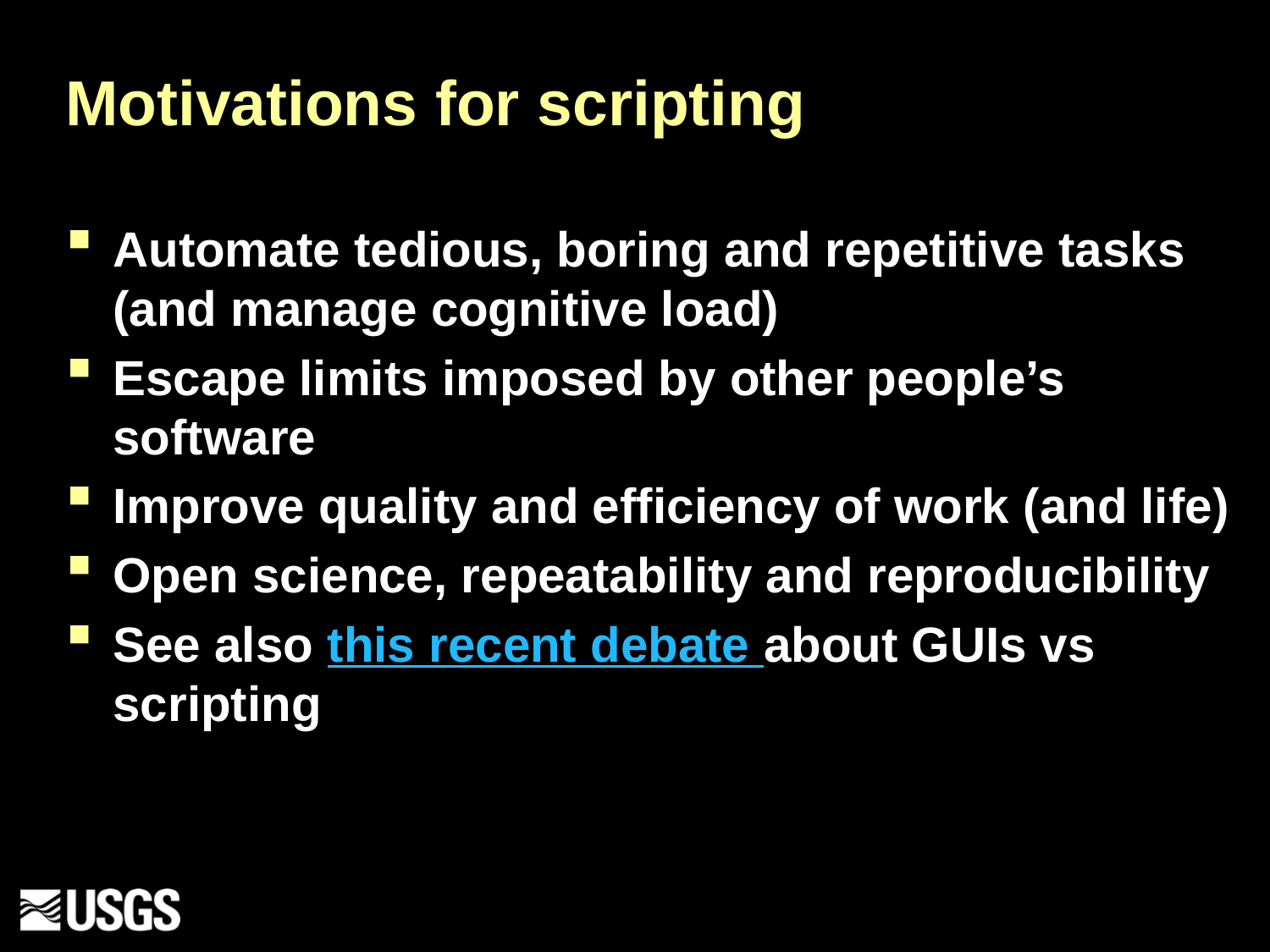

# Motivations for scripting
Automate tedious, boring and repetitive tasks (and manage cognitive load)
Escape limits imposed by other people’s software
Improve quality and efficiency of work (and life)
Open science, repeatability and reproducibility
See also this recent debate about GUIs vs scripting